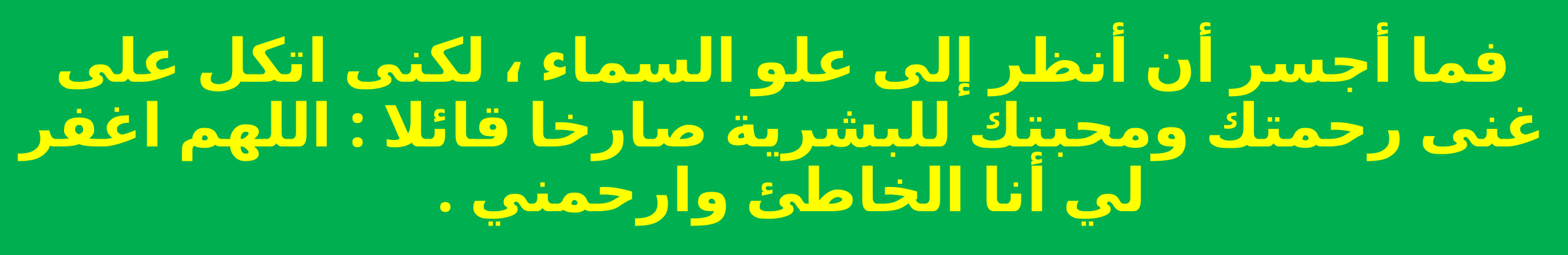

فما أجسر أن أنظر إلى علو السماء ، لكنى اتكل على غنى رحمتك ومحبتك للبشرية صارخا قائلا : اللهم اغفر لي أنا الخاطئ وارحمني .